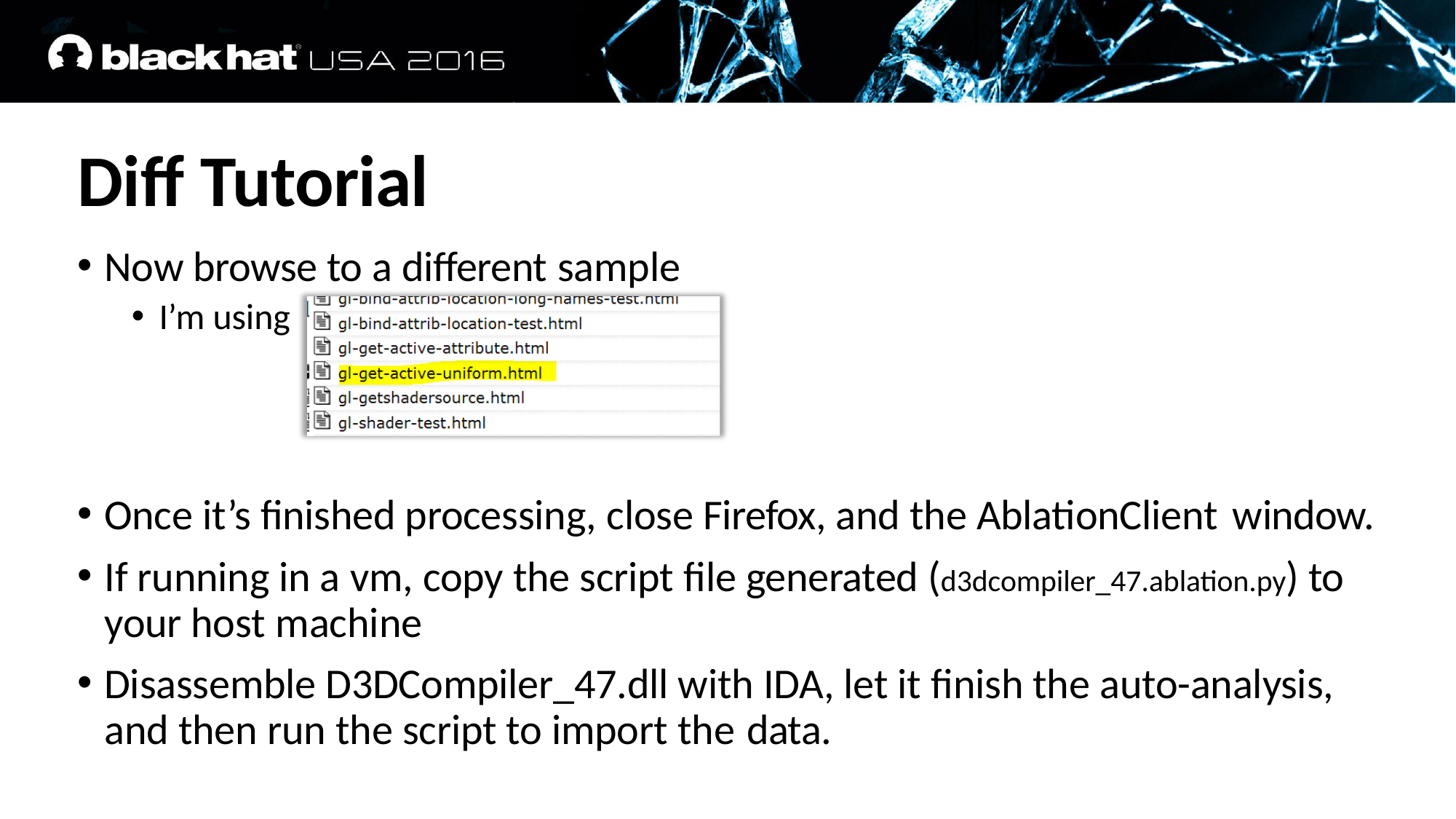

# Diff Tutorial
Now browse to a different sample
I’m using

Once it’s finished processing, close Firefox, and the AblationClient window.
If running in a vm, copy the script file generated (d3dcompiler_47.ablation.py) to  your host machine
Disassemble D3DCompiler_47.dll with IDA, let it finish the auto-analysis,  and then run the script to import the data.